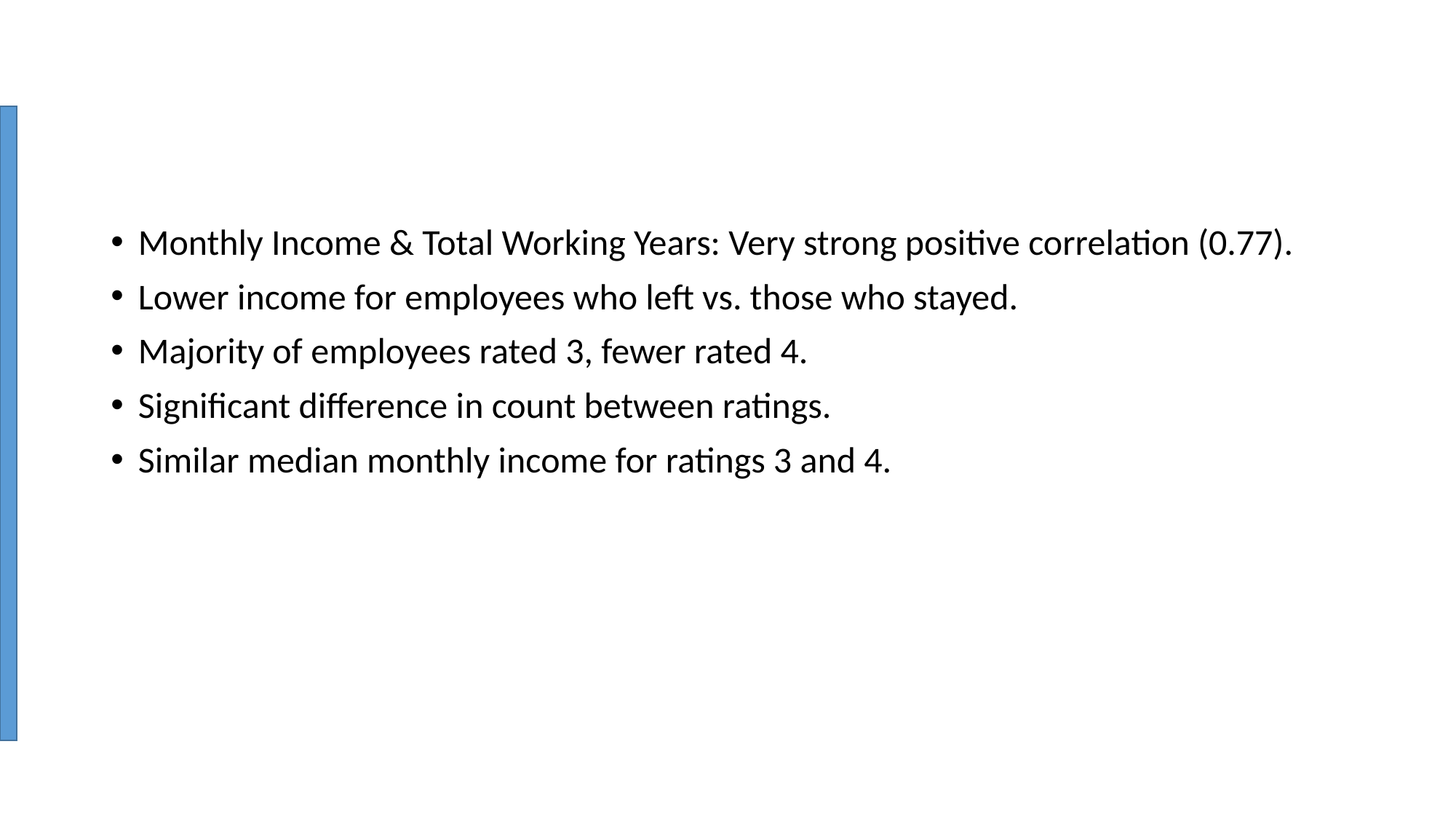

#
Monthly Income & Total Working Years: Very strong positive correlation (0.77).
Lower income for employees who left vs. those who stayed.
Majority of employees rated 3, fewer rated 4.
Significant difference in count between ratings.
Similar median monthly income for ratings 3 and 4.